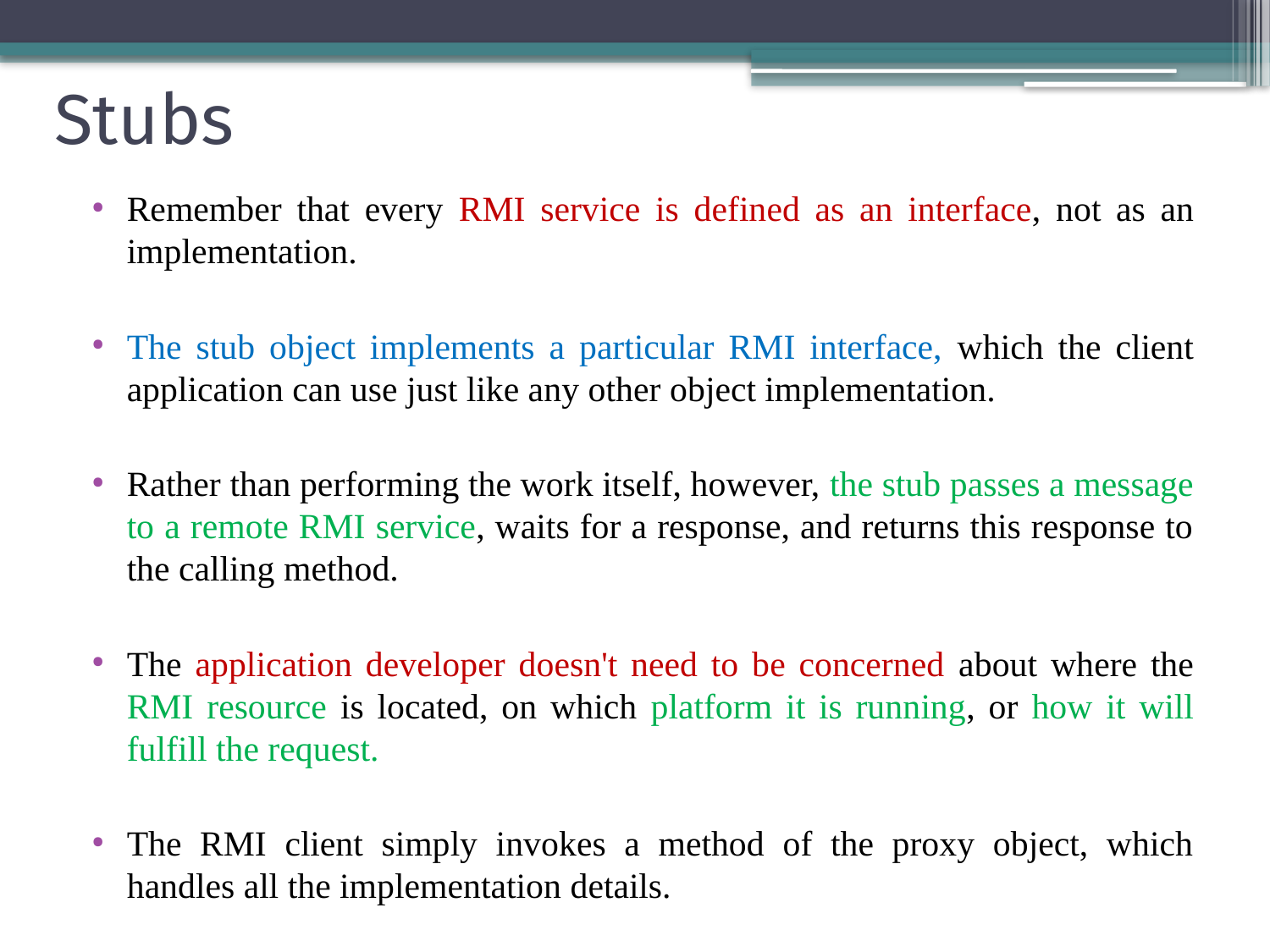

# Stubs
Remember that every RMI service is defined as an interface, not as an implementation.

The stub object implements a particular RMI interface, which the client application can use just like any other object implementation.

Rather than performing the work itself, however, the stub passes a message to a remote RMI service, waits for a response, and returns this response to the calling method.

The application developer doesn't need to be concerned about where the RMI resource is located, on which platform it is running, or how it will fulfill the request.

The RMI client simply invokes a method of the proxy object, which handles all the implementation details.